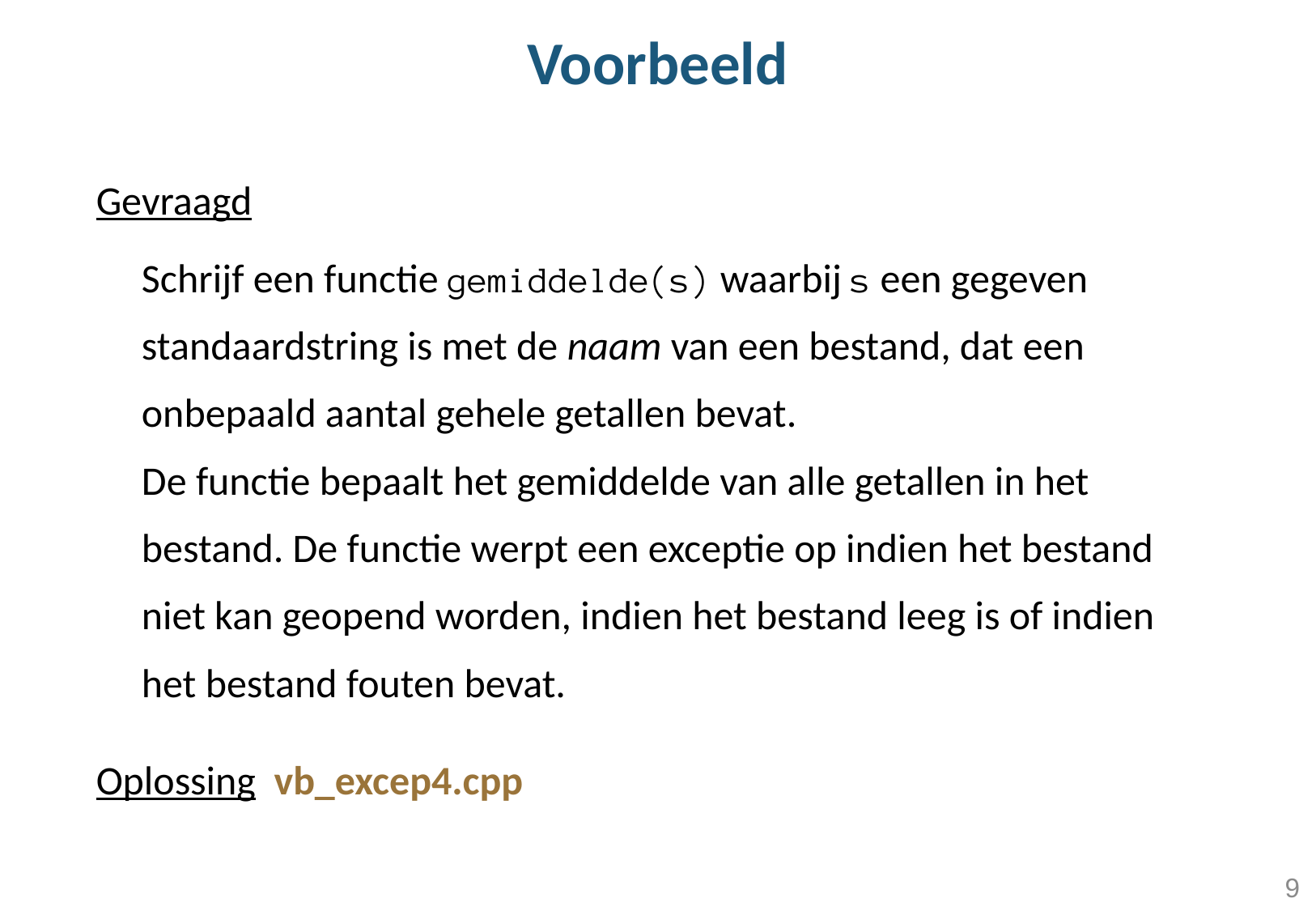

# Voorbeeld
Gevraagd
	Schrijf een functie gemiddelde(s) waarbij s een gegeven standaardstring is met de naam van een bestand, dat een onbepaald aantal gehele getallen bevat.                                        De functie bepaalt het gemiddelde van alle getallen in het bestand. De functie werpt een exceptie op indien het bestand niet kan geopend worden, indien het bestand leeg is of indien het bestand fouten bevat.
Oplossing  vb_excep4.cpp
9